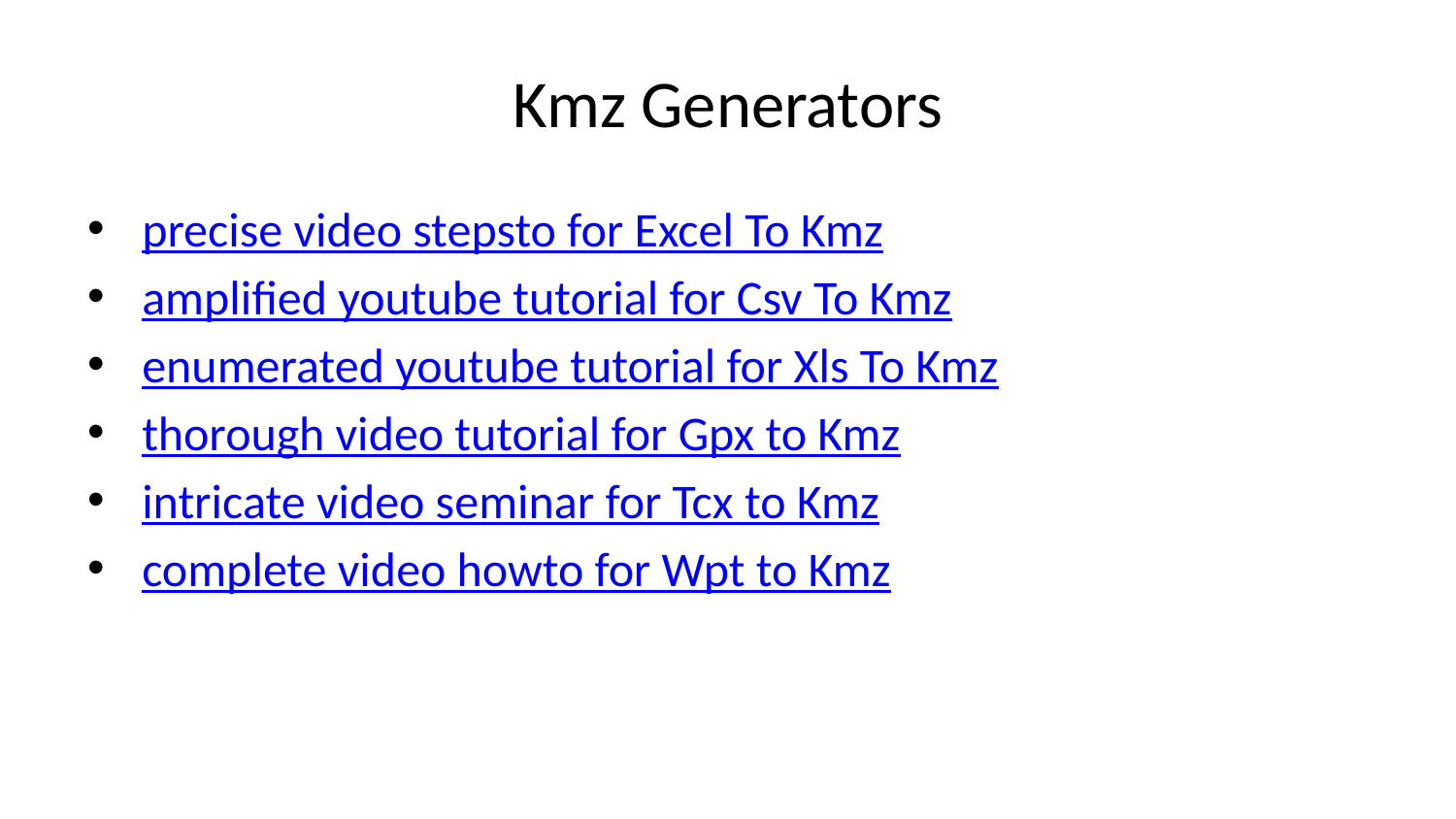

# Kmz Generators
precise video stepsto for Excel To Kmz
amplified youtube tutorial for Csv To Kmz
enumerated youtube tutorial for Xls To Kmz
thorough video tutorial for Gpx to Kmz
intricate video seminar for Tcx to Kmz
complete video howto for Wpt to Kmz